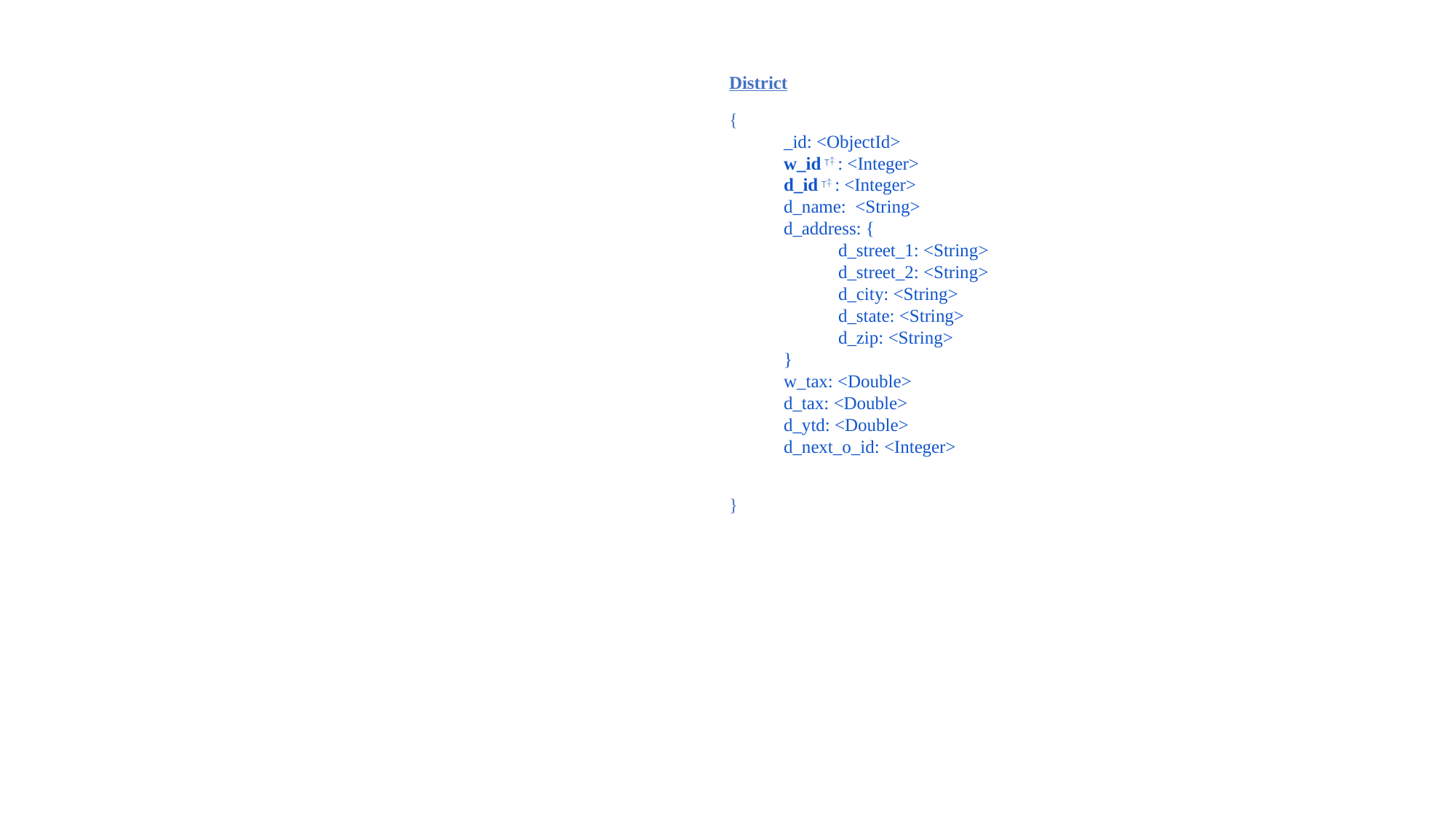

District
{
_id: <ObjectId>
w_id ⊺⤉ : <Integer>
d_id ⊺⤉ : <Integer>
d_name:  <String>
d_address: {
d_street_1: <String>
d_street_2: <String>
d_city: <String>
d_state: <String>
d_zip: <String>
}
w_tax: <Double>
d_tax: <Double>
d_ytd: <Double>
d_next_o_id: <Integer>

}